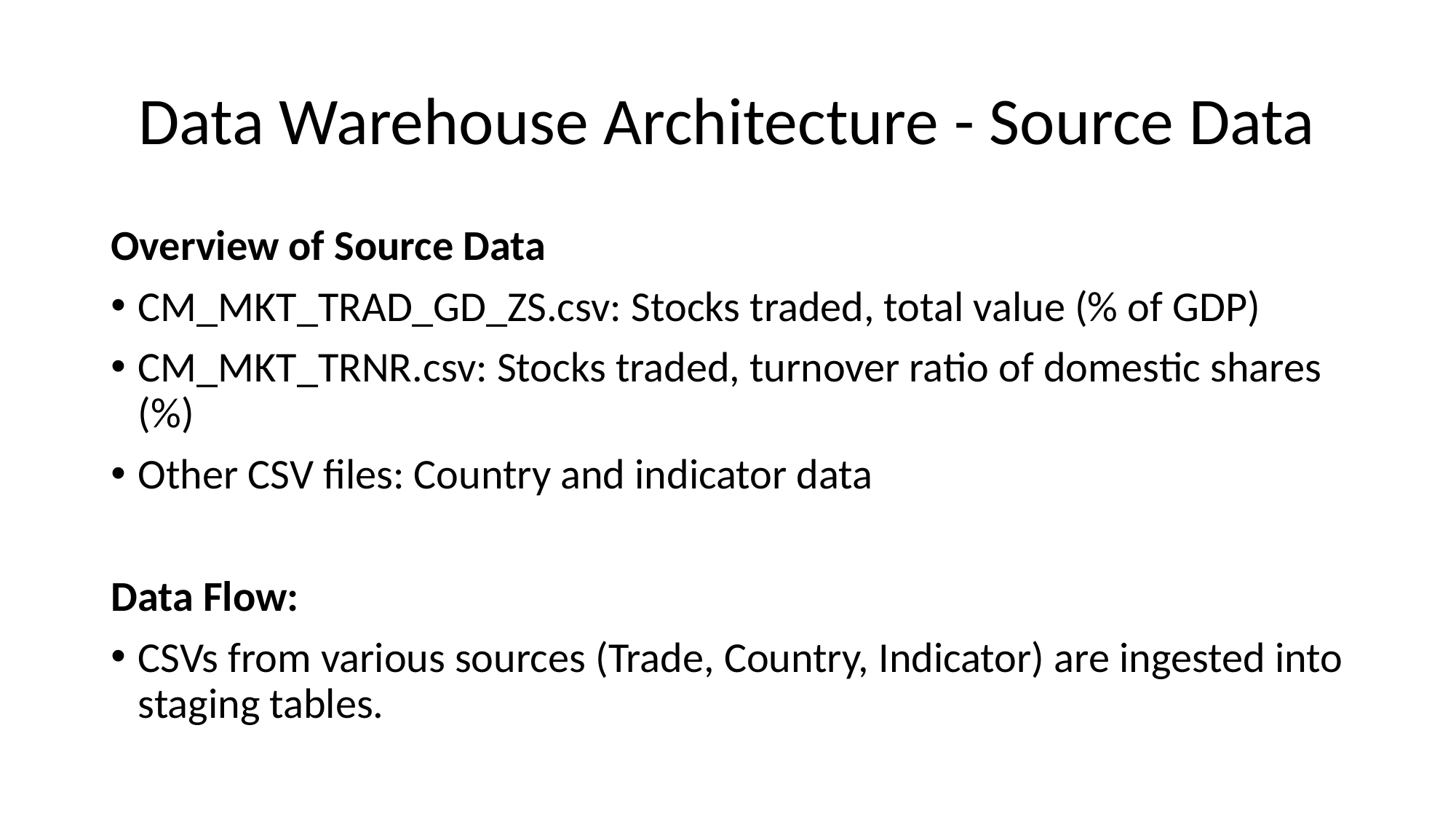

# Data Warehouse Architecture - Source Data
Overview of Source Data
CM_MKT_TRAD_GD_ZS.csv: Stocks traded, total value (% of GDP)
CM_MKT_TRNR.csv: Stocks traded, turnover ratio of domestic shares (%)
Other CSV files: Country and indicator data

Data Flow:
CSVs from various sources (Trade, Country, Indicator) are ingested into staging tables.